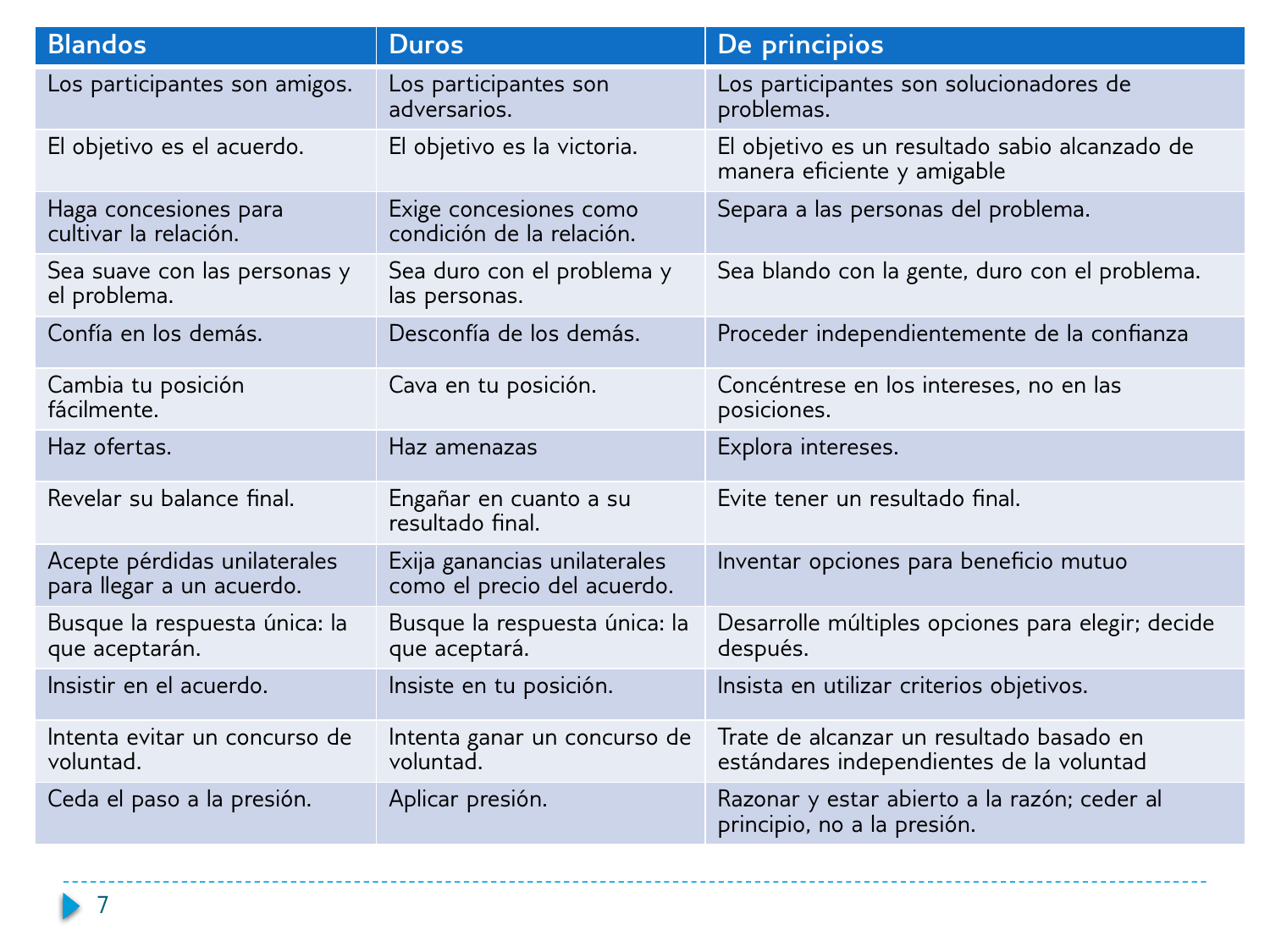

| Blandos | Duros | De principios |
| --- | --- | --- |
| Los participantes son amigos. | Los participantes son adversarios. | Los participantes son solucionadores de problemas. |
| El objetivo es el acuerdo. | El objetivo es la victoria. | El objetivo es un resultado sabio alcanzado de manera eficiente y amigable |
| Haga concesiones para cultivar la relación. | Exige concesiones como condición de la relación. | Separa a las personas del problema. |
| Sea suave con las personas y el problema. | Sea duro con el problema y las personas. | Sea blando con la gente, duro con el problema. |
| Confía en los demás. | Desconfía de los demás. | Proceder independientemente de la confianza |
| Cambia tu posición fácilmente. | Cava en tu posición. | Concéntrese en los intereses, no en las posiciones. |
| Haz ofertas. | Haz amenazas | Explora intereses. |
| Revelar su balance final. | Engañar en cuanto a su resultado final. | Evite tener un resultado final. |
| Acepte pérdidas unilaterales para llegar a un acuerdo. | Exija ganancias unilaterales como el precio del acuerdo. | Inventar opciones para beneficio mutuo |
| Busque la respuesta única: la que aceptarán. | Busque la respuesta única: la que aceptará. | Desarrolle múltiples opciones para elegir; decide después. |
| Insistir en el acuerdo. | Insiste en tu posición. | Insista en utilizar criterios objetivos. |
| Intenta evitar un concurso de voluntad. | Intenta ganar un concurso de voluntad. | Trate de alcanzar un resultado basado en estándares independientes de la voluntad |
| Ceda el paso a la presión. | Aplicar presión. | Razonar y estar abierto a la razón; ceder al principio, no a la presión. |
7